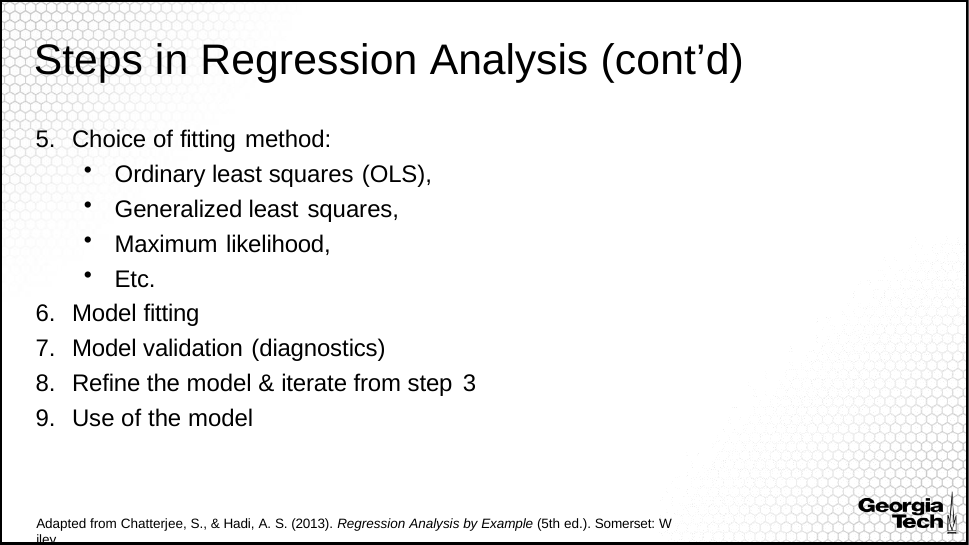

# Steps in Regression Analysis (cont’d)
Choice of fitting method:
Ordinary least squares (OLS),
Generalized least squares,
Maximum likelihood,
Etc.
Model fitting
Model validation (diagnostics)
Refine the model & iterate from step 3
Use of the model

Adapted from Chatterjee, S., & Hadi, A. S. (2013). Regression Analysis by Example (5th ed.). Somerset: W iley.